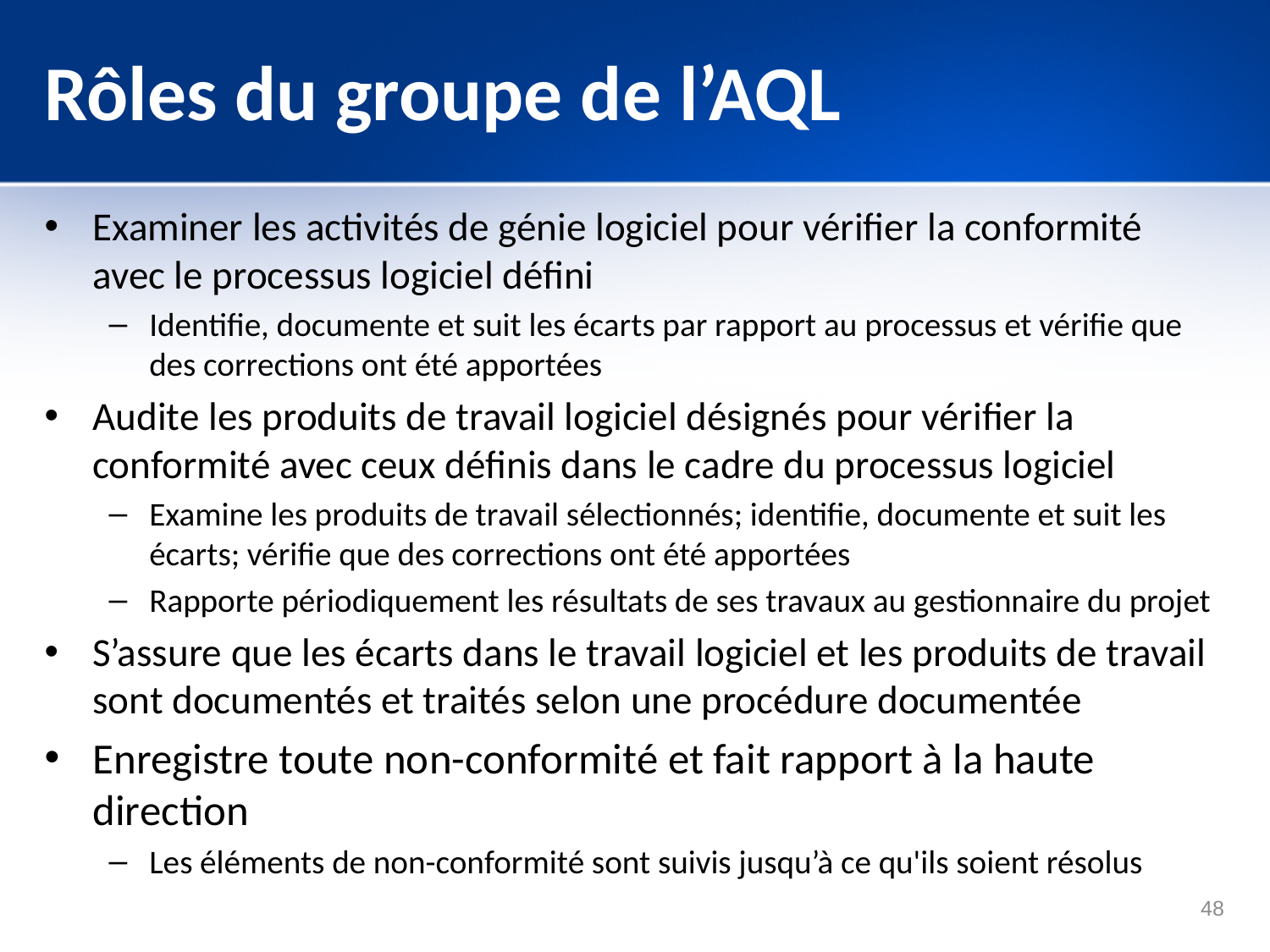

# Rôles du groupe de l’AQL

Examiner les activités de génie logiciel pour vérifier la conformité avec le processus logiciel défini
Identifie, documente et suit les écarts par rapport au processus et vérifie que des corrections ont été apportées
Audite les produits de travail logiciel désignés pour vérifier la conformité avec ceux définis dans le cadre du processus logiciel
Examine les produits de travail sélectionnés; identifie, documente et suit les écarts; vérifie que des corrections ont été apportées
Rapporte périodiquement les résultats de ses travaux au gestionnaire du projet
S’assure que les écarts dans le travail logiciel et les produits de travail sont documentés et traités selon une procédure documentée
Enregistre toute non-conformité et fait rapport à la haute direction
Les éléments de non-conformité sont suivis jusqu’à ce qu'ils soient résolus
48